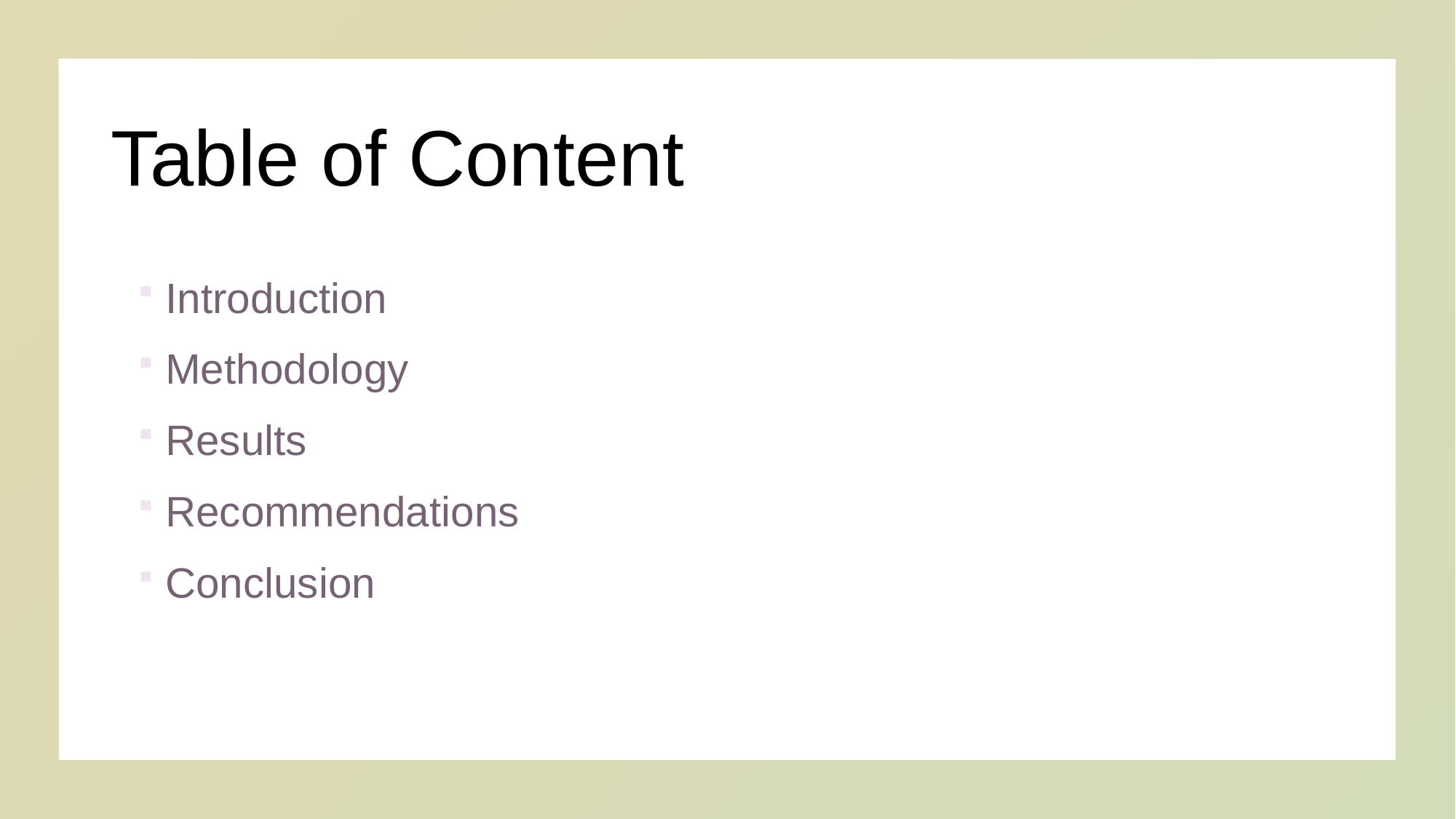

# Table of Content
Introduction
Methodology
Results
Recommendations
Conclusion